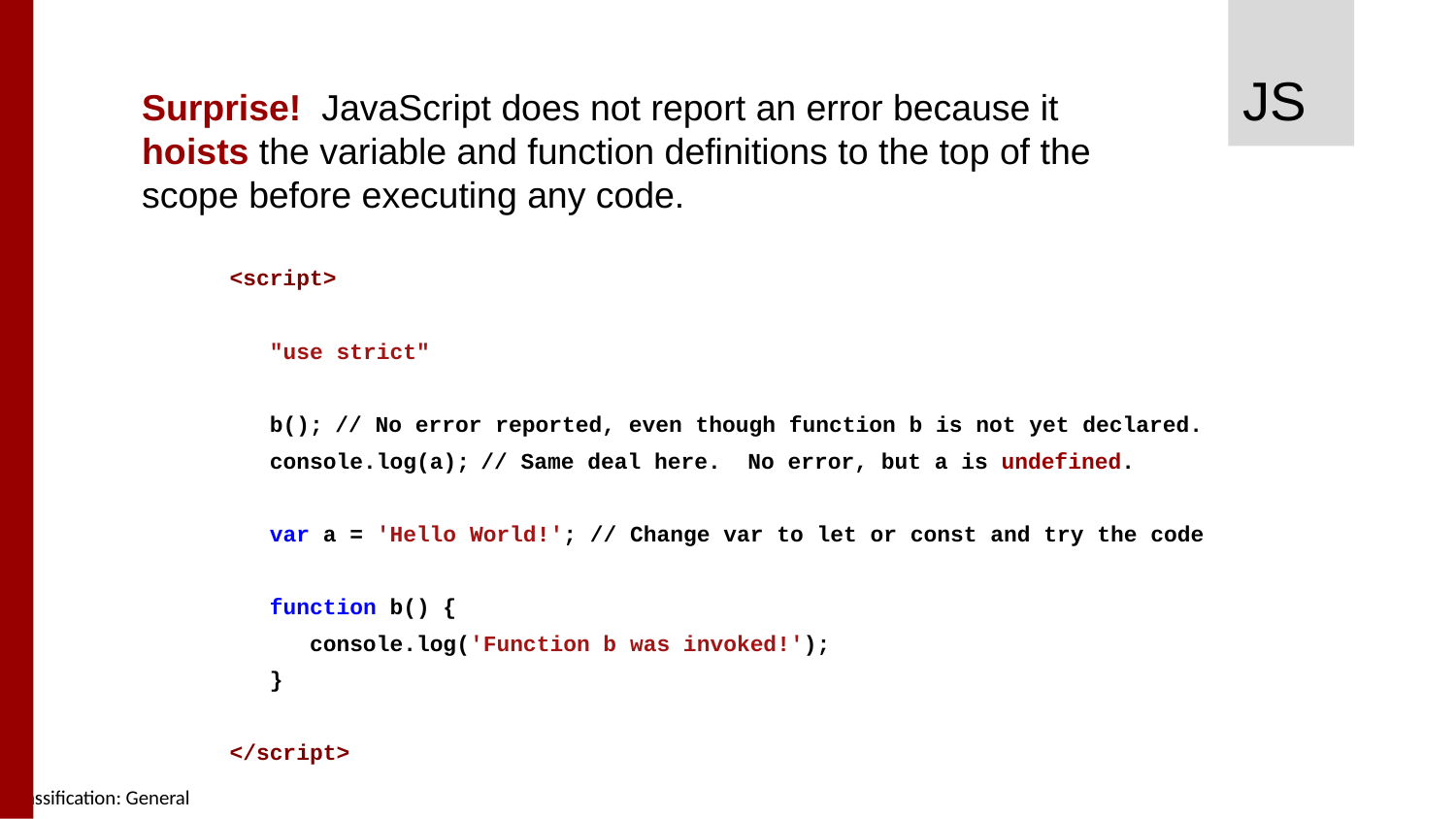

JS
Surprise!  JavaScript does not report an error because it hoists the variable and function definitions to the top of the scope before executing any code.
   <script>

      "use strict"
      b();	// No error reported, even though function b is not yet declared.
      console.log(a);	// Same deal here.  No error, but a is undefined.

      var a = 'Hello World!'; // Change var to let or const and try the code
      function b() {
         console.log('Function b was invoked!');
      }

   </script>